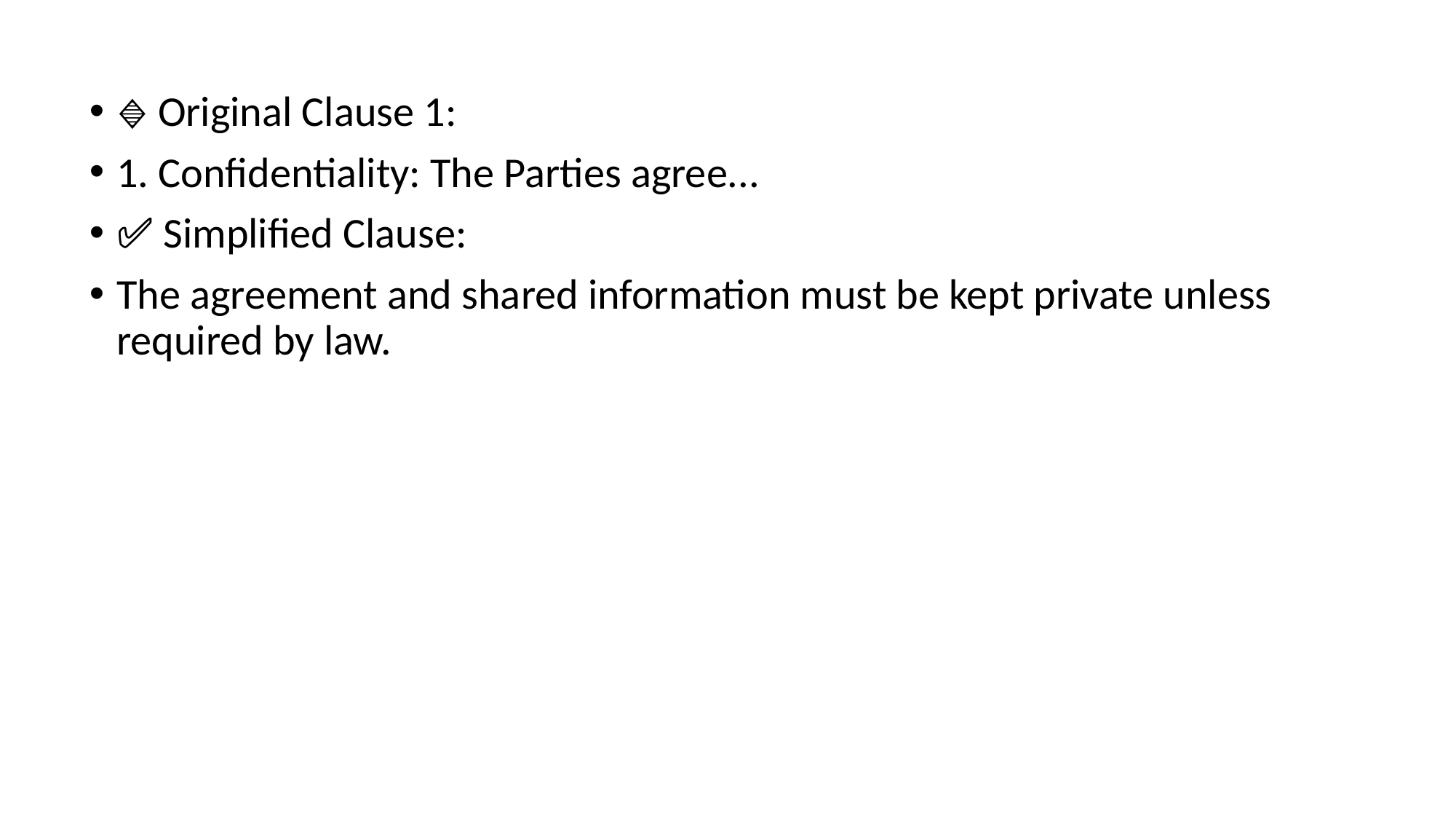

🔹 Original Clause 1:
1. Confidentiality: The Parties agree...
✅ Simplified Clause:
The agreement and shared information must be kept private unless required by law.